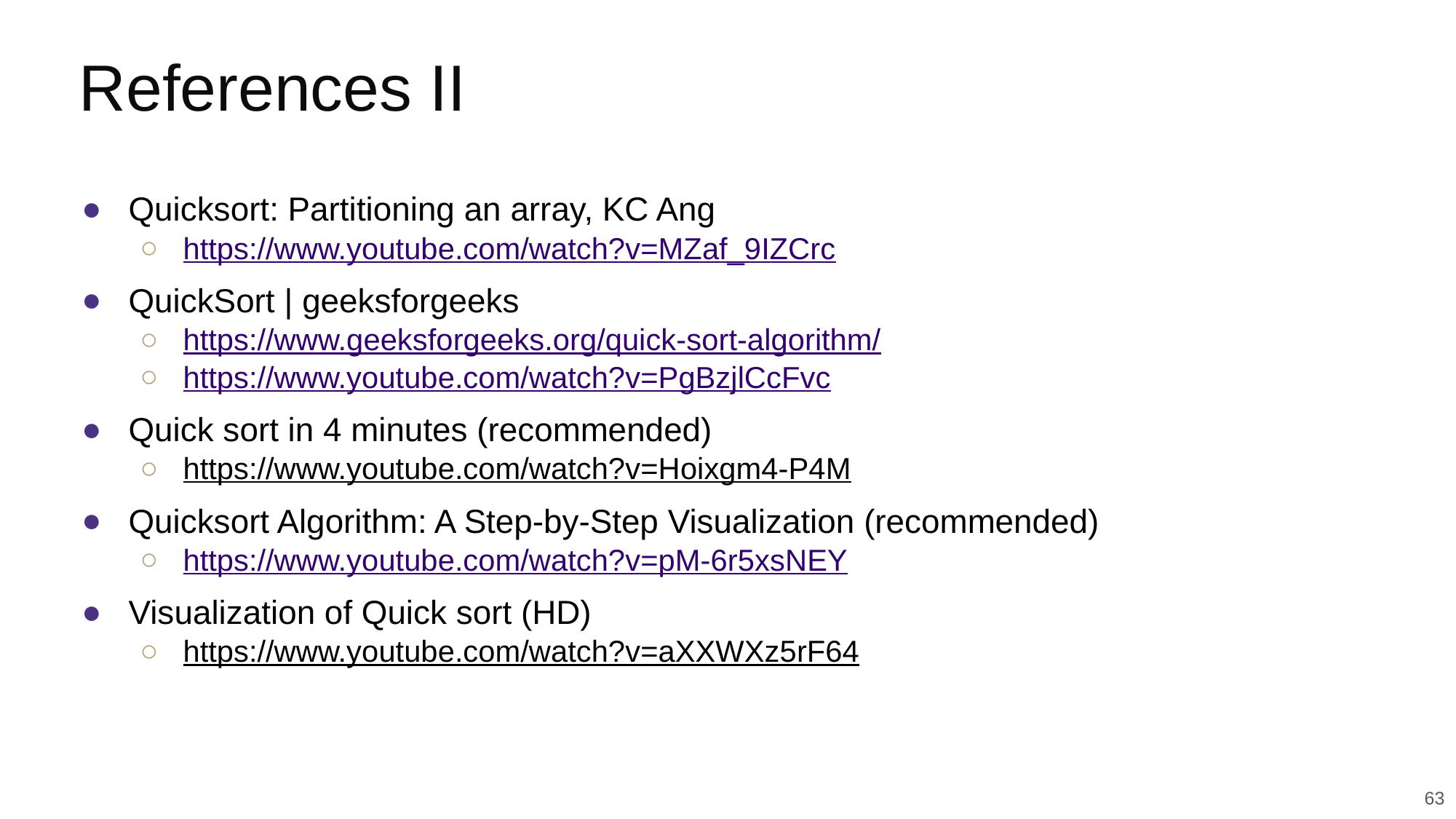

# References II
Quicksort: Partitioning an array, KC Ang
https://www.youtube.com/watch?v=MZaf_9IZCrc
QuickSort | geeksforgeeks
https://www.geeksforgeeks.org/quick-sort-algorithm/
https://www.youtube.com/watch?v=PgBzjlCcFvc
Quick sort in 4 minutes (recommended)
https://www.youtube.com/watch?v=Hoixgm4-P4M
Quicksort Algorithm: A Step-by-Step Visualization (recommended)
https://www.youtube.com/watch?v=pM-6r5xsNEY
Visualization of Quick sort (HD)
https://www.youtube.com/watch?v=aXXWXz5rF64